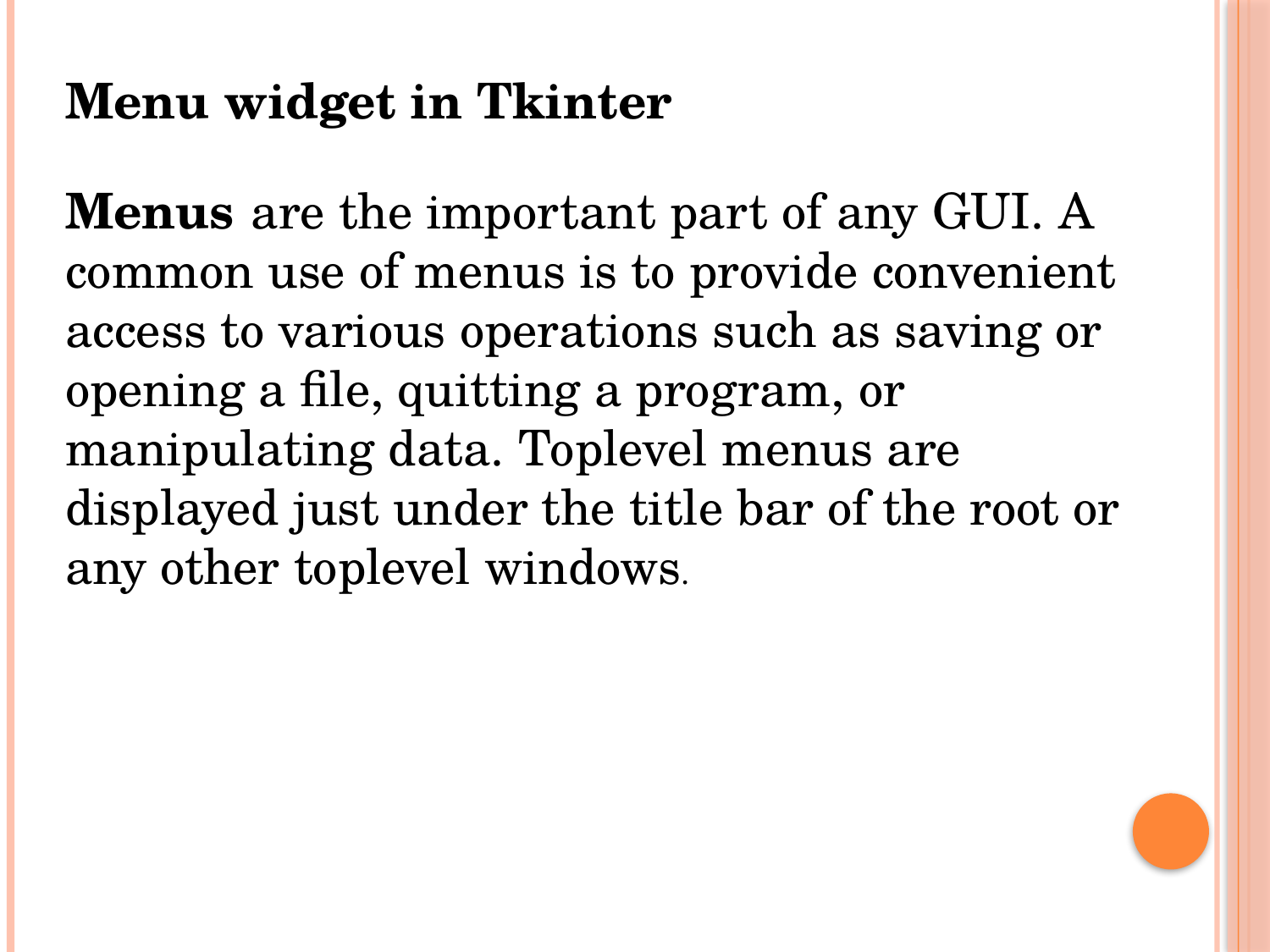

Menu widget in Tkinter

Menus are the important part of any GUI. A common use of menus is to provide convenient access to various operations such as saving or opening a file, quitting a program, or manipulating data. Toplevel menus are displayed just under the title bar of the root or any other toplevel windows.